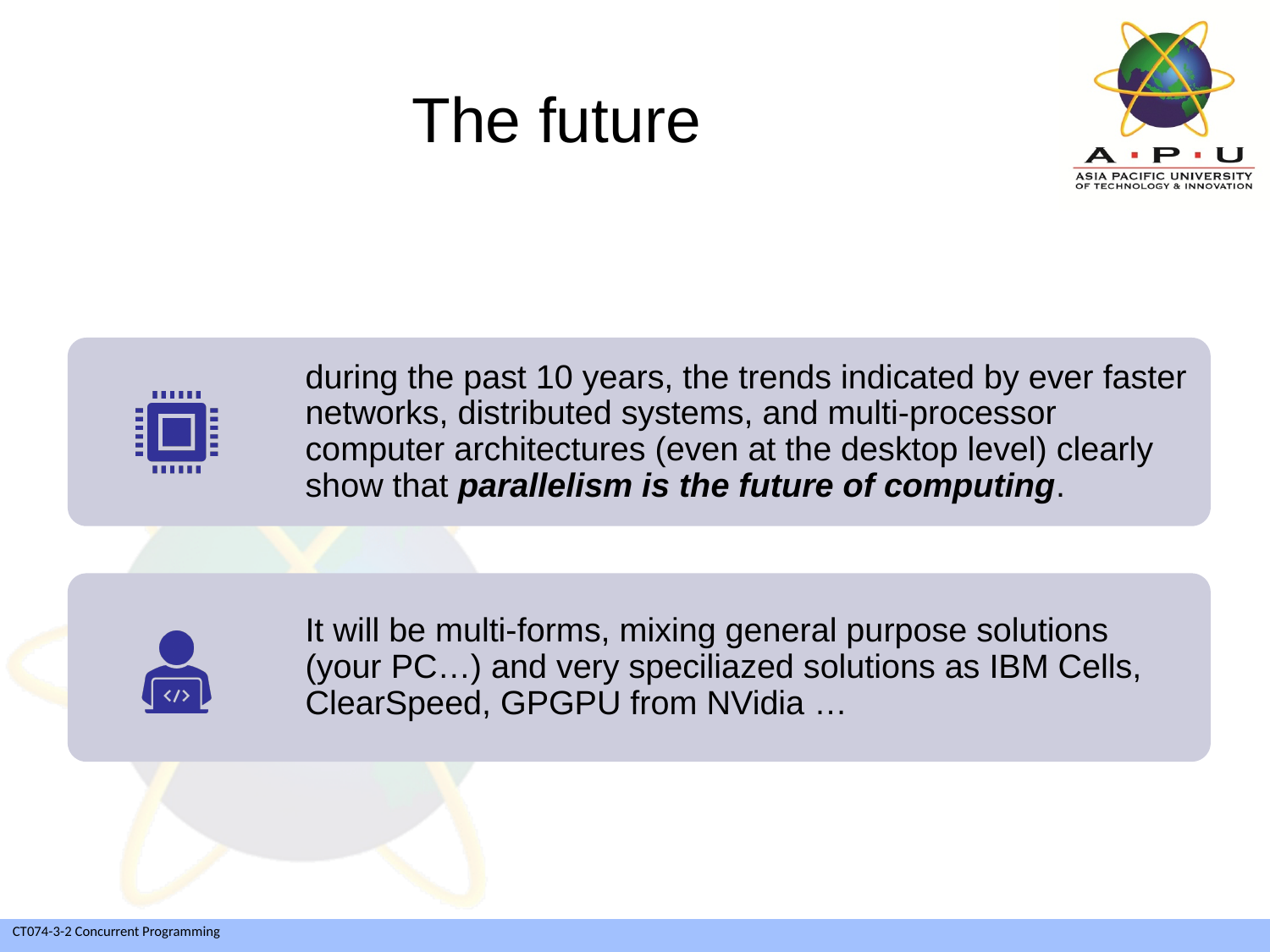

# The future
during the past 10 years, the trends indicated by ever faster networks, distributed systems, and multi-processor computer architectures (even at the desktop level) clearly show that parallelism is the future of computing.
It will be multi-forms, mixing general purpose solutions (your PC…) and very speciliazed solutions as IBM Cells, ClearSpeed, GPGPU from NVidia …